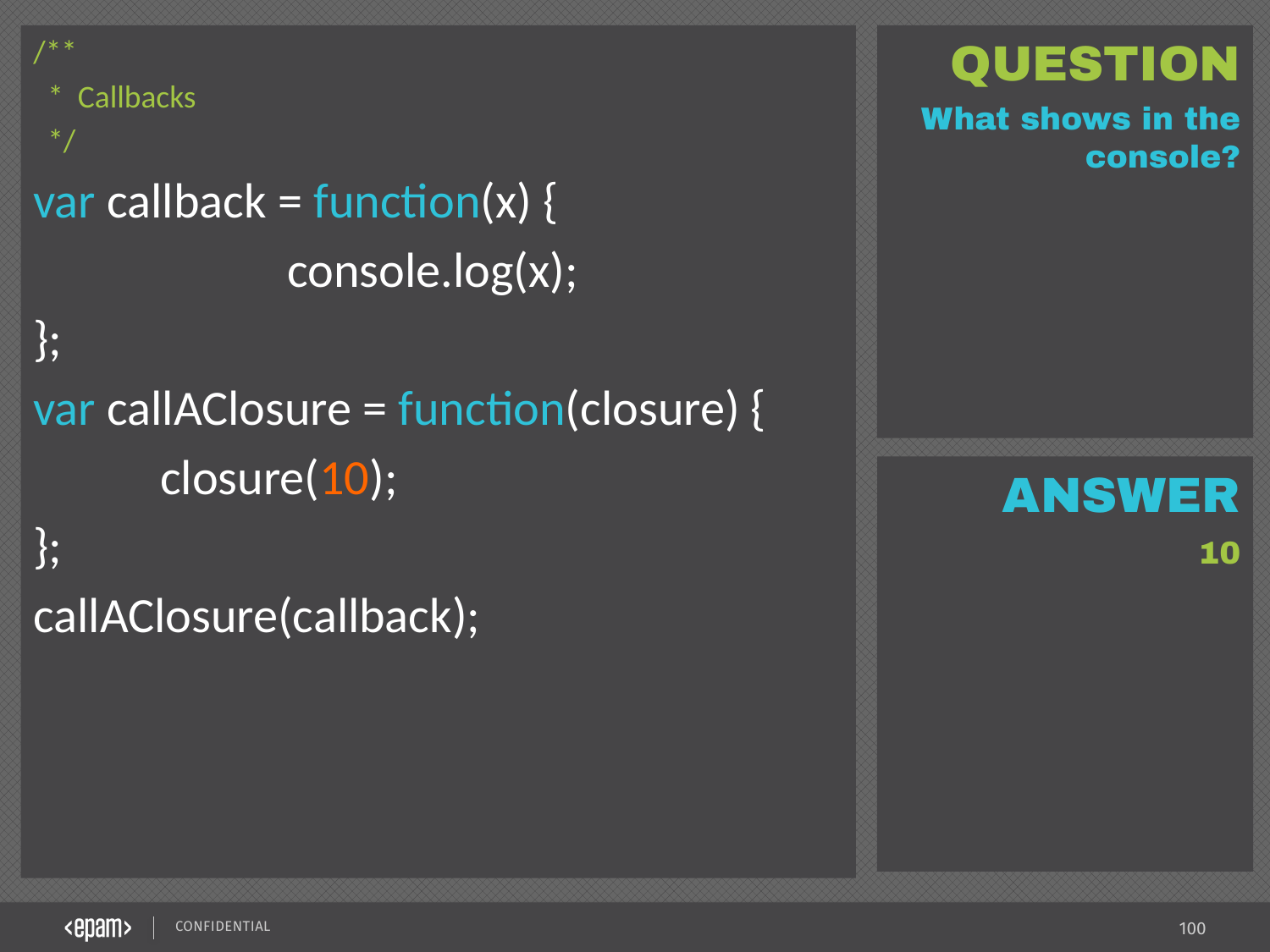

/**
  *  Callbacks
  */
var callback = function(x) {
		console.log(x);
};
var callAClosure = function(closure) {
	closure(10);
};
callAClosure(callback);
What shows in the console?

10